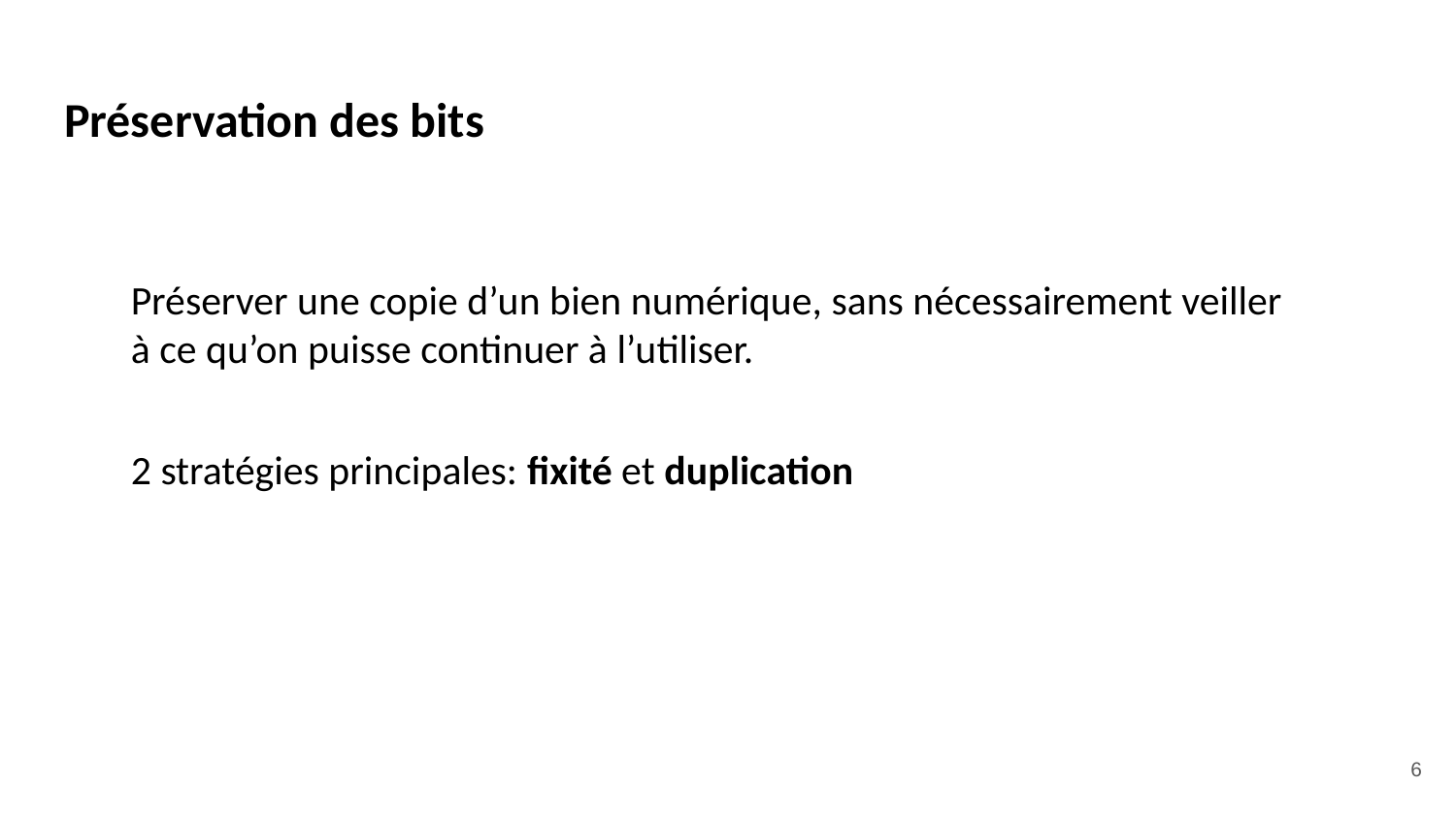

# Préservation des bits
Préserver une copie d’un bien numérique, sans nécessairement veiller à ce qu’on puisse continuer à l’utiliser.

2 stratégies principales: fixité et duplication
6